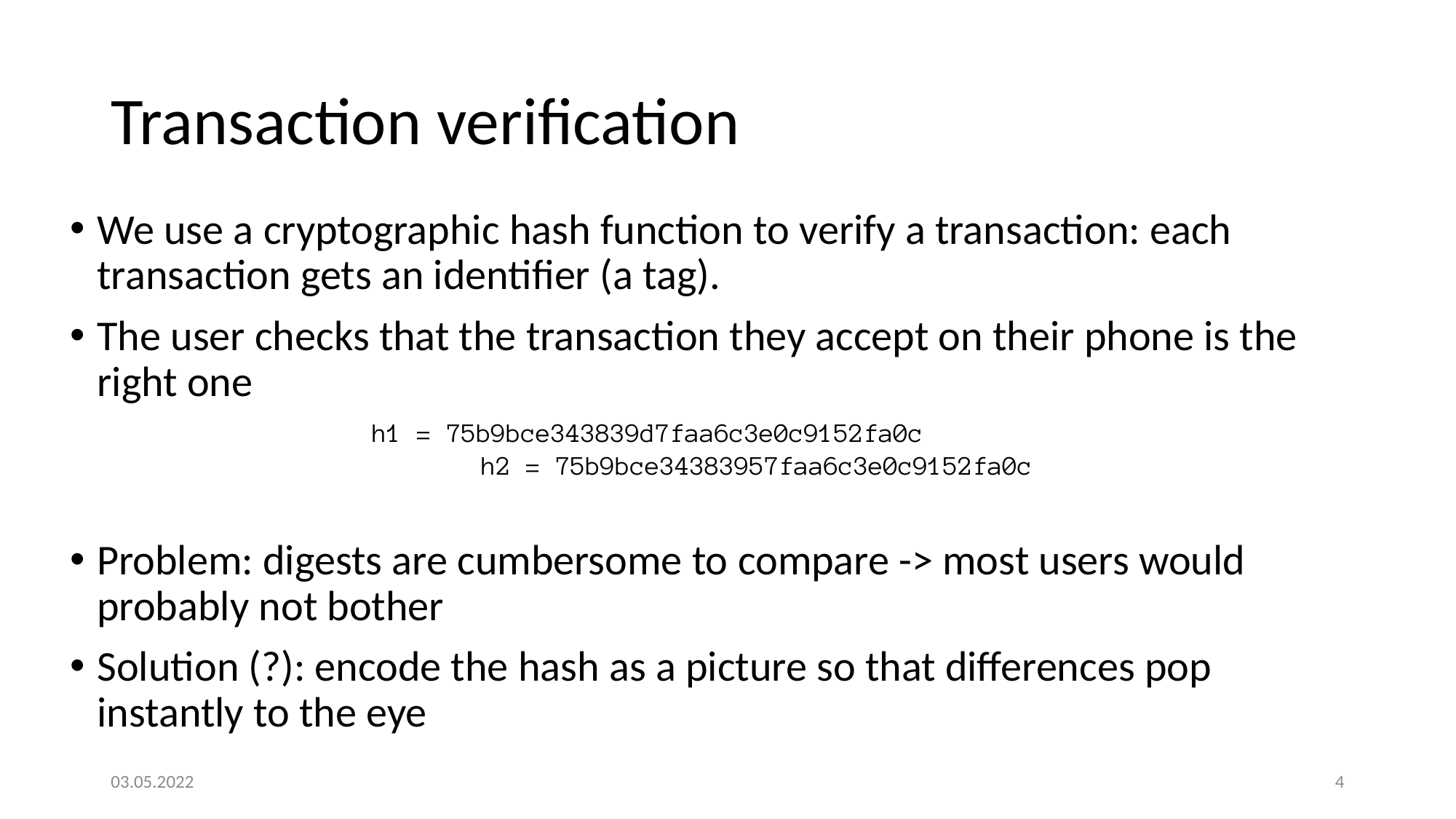

# Transaction verification
We use a cryptographic hash function to verify a transaction: each transaction gets an identifier (a tag).
The user checks that the transaction they accept on their phone is the right one

h1 = 75b9bce343839d7faa6c3e0c9152fa0c
	h2 = 75b9bce34383957faa6c3e0c9152fa0c
Problem: digests are cumbersome to compare -> most users would probably not bother
Solution (?): encode the hash as a picture so that differences pop instantly to the eye
03.05.2022
4